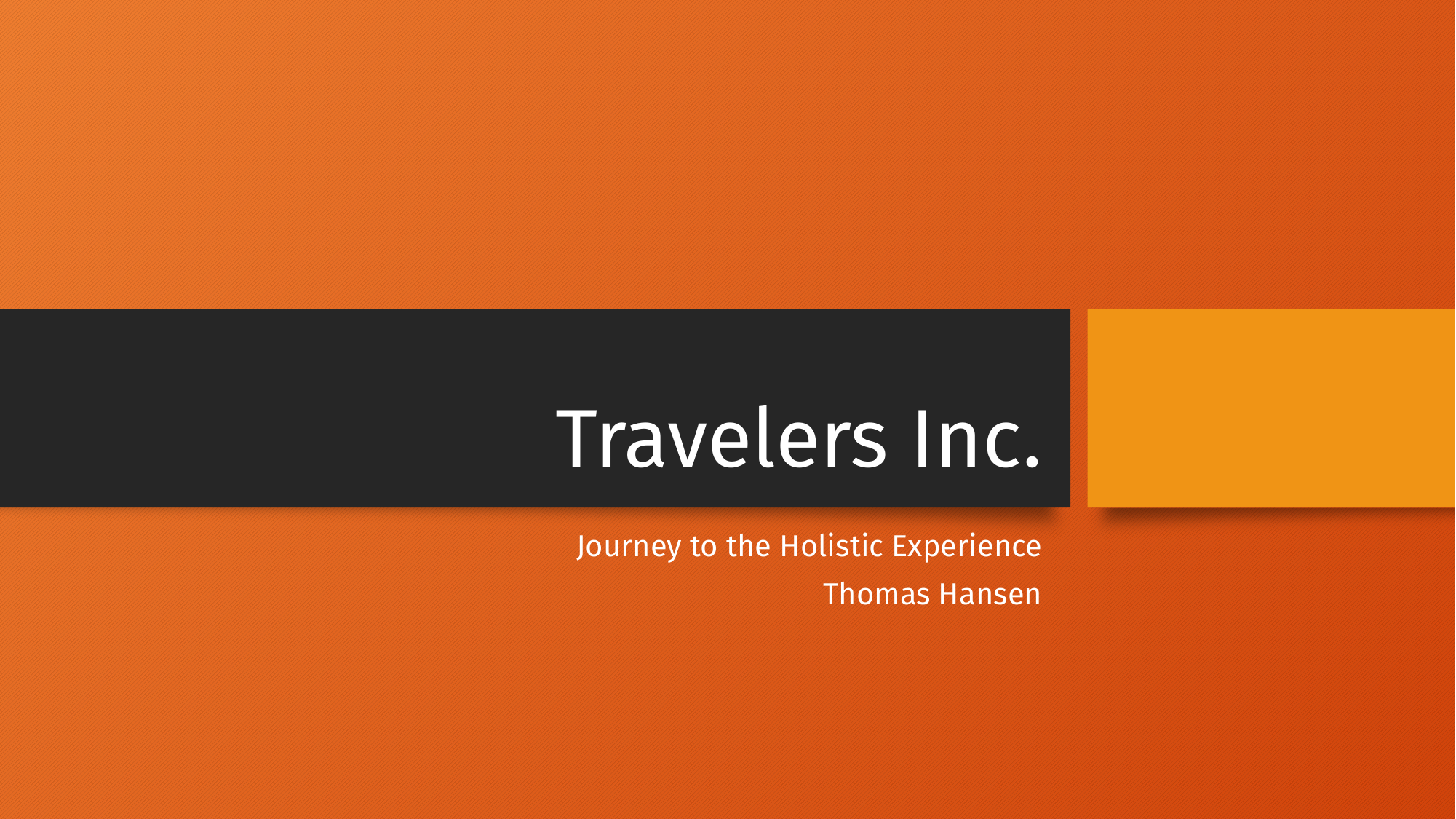

# Travelers Inc.
Journey to the Holistic Experience
Thomas Hansen